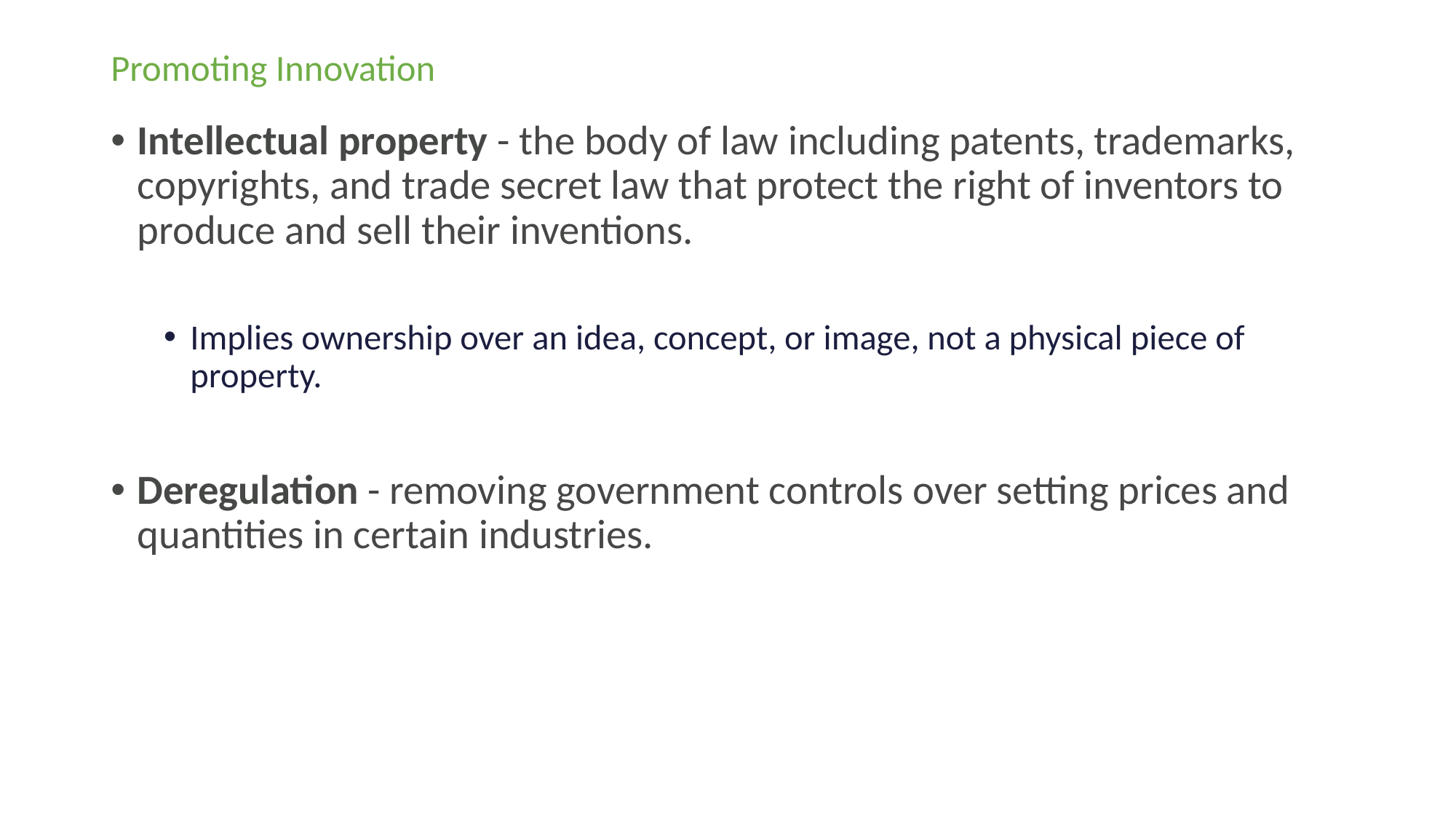

# Promoting Innovation
Intellectual property - the body of law including patents, trademarks, copyrights, and trade secret law that protect the right of inventors to produce and sell their inventions.

Implies ownership over an idea, concept, or image, not a physical piece of property.

Deregulation - removing government controls over setting prices and quantities in certain industries.